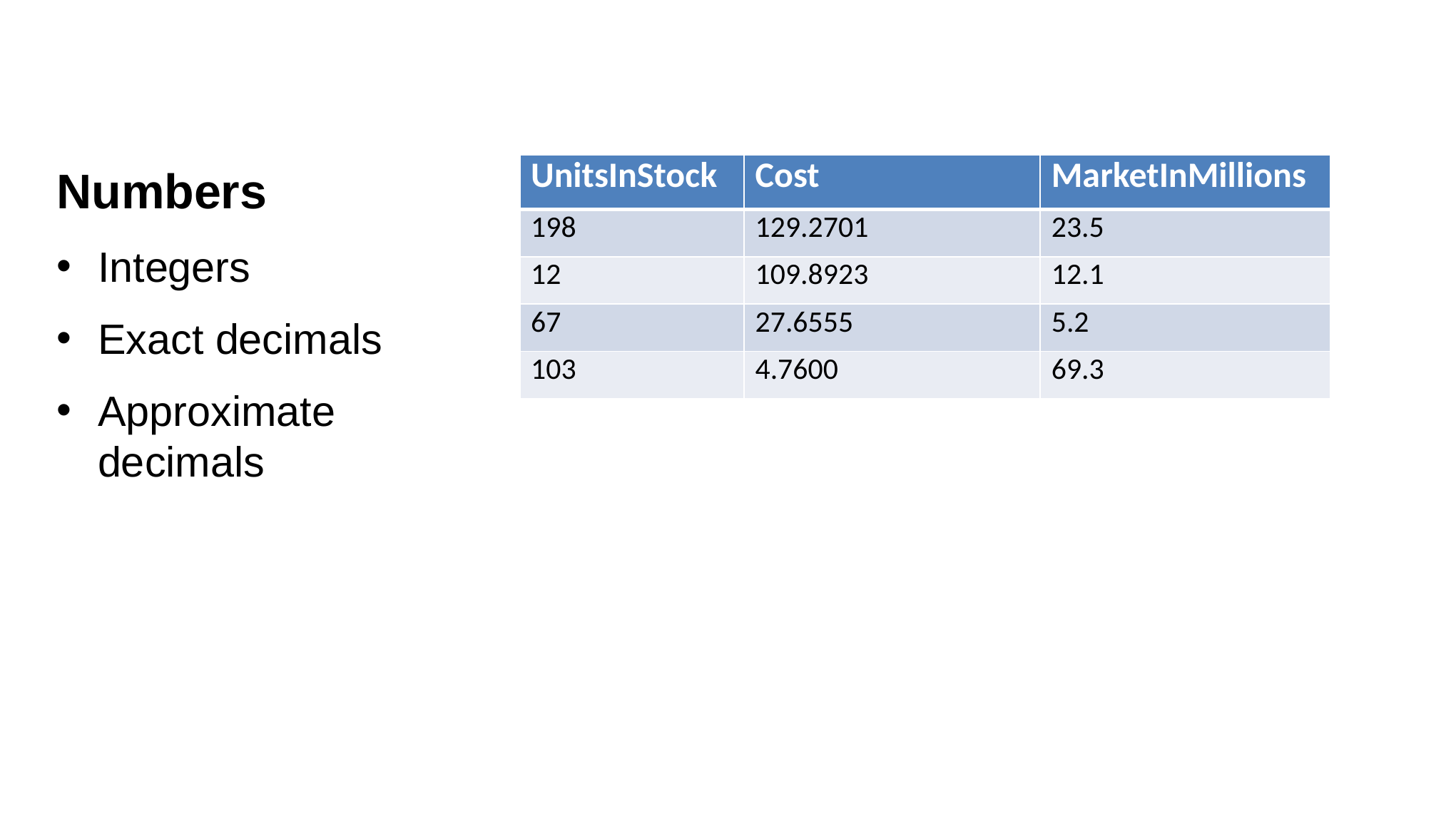

Numbers
Integers
Exact decimals
Approximate decimals

| UnitsInStock |
| --- |
| 198 |
| 12 |
| 67 |
| 103 |
| Cost |
| --- |
| 129.2701 |
| 109.8923 |
| 27.6555 |
| 4.7600 |
| MarketInMillions |
| --- |
| 23.5 |
| 12.1 |
| 5.2 |
| 69.3 |